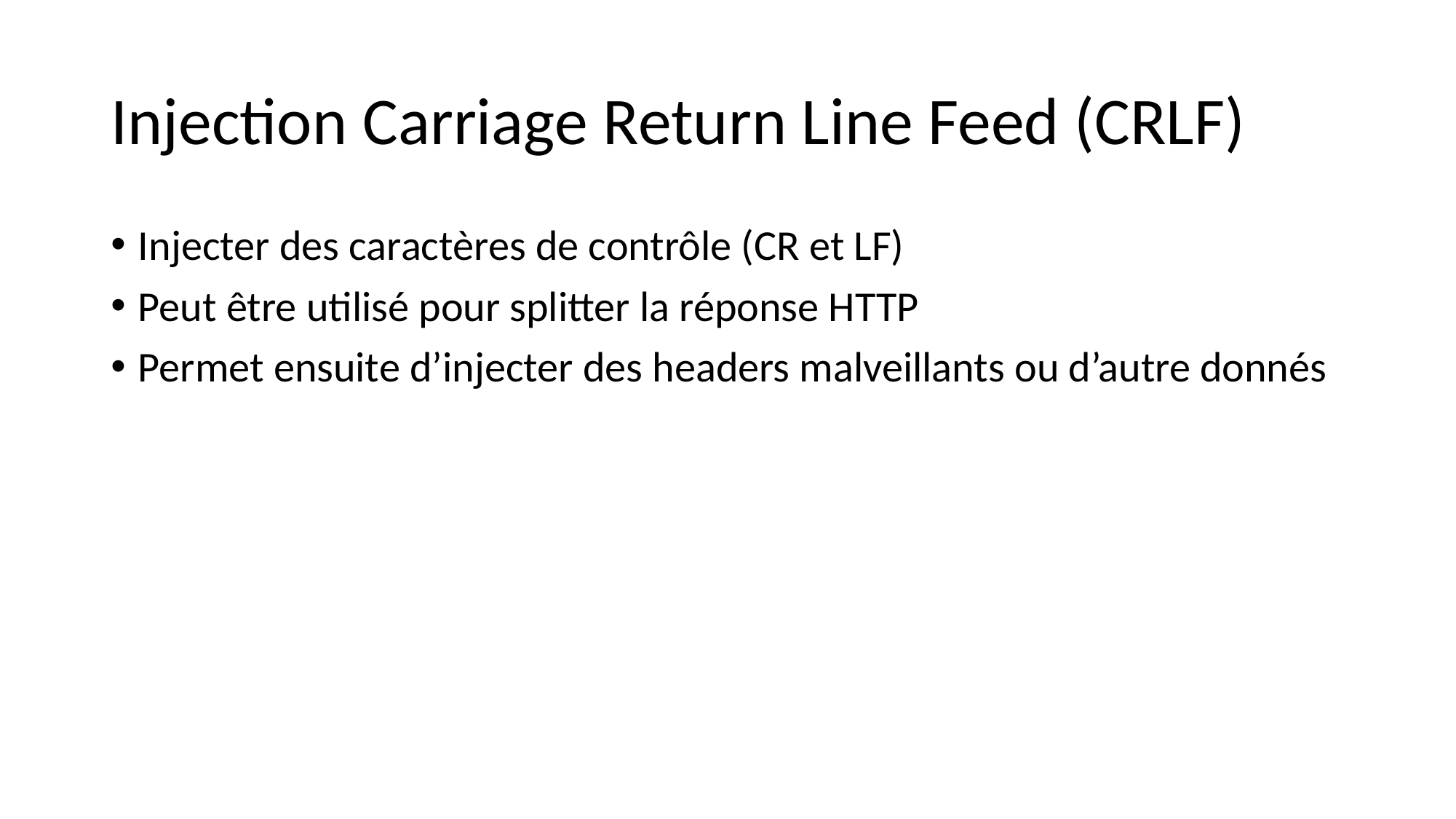

# Injection Carriage Return Line Feed (CRLF)
Injecter des caractères de contrôle (CR et LF)
Peut être utilisé pour splitter la réponse HTTP
Permet ensuite d’injecter des headers malveillants ou d’autre donnés